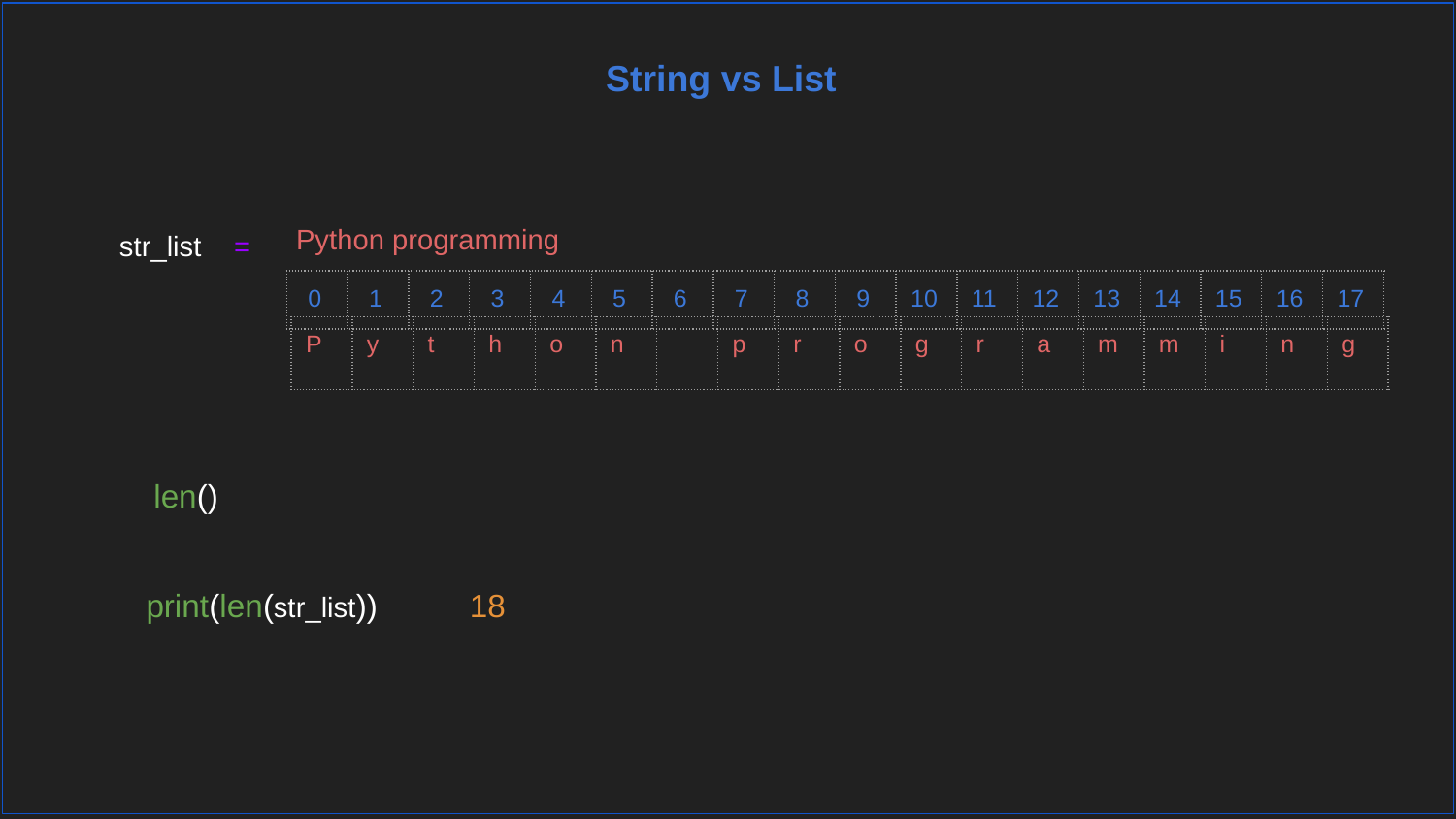

String vs List
Python programming
str_list    =
| 0 | 1 | 2 | 3 | 4 | 5 | 6 | 7 | 8 | 9 | 10 | 11 | 12 | 13 | 14 | 15 | 16 | 17 |
| --- | --- | --- | --- | --- | --- | --- | --- | --- | --- | --- | --- | --- | --- | --- | --- | --- | --- |
| P | y | t | h | o | n |  | p | r | o | g | r | a | m | m | i | n | g |
| --- | --- | --- | --- | --- | --- | --- | --- | --- | --- | --- | --- | --- | --- | --- | --- | --- | --- |
len()
print(len(str_list))
18